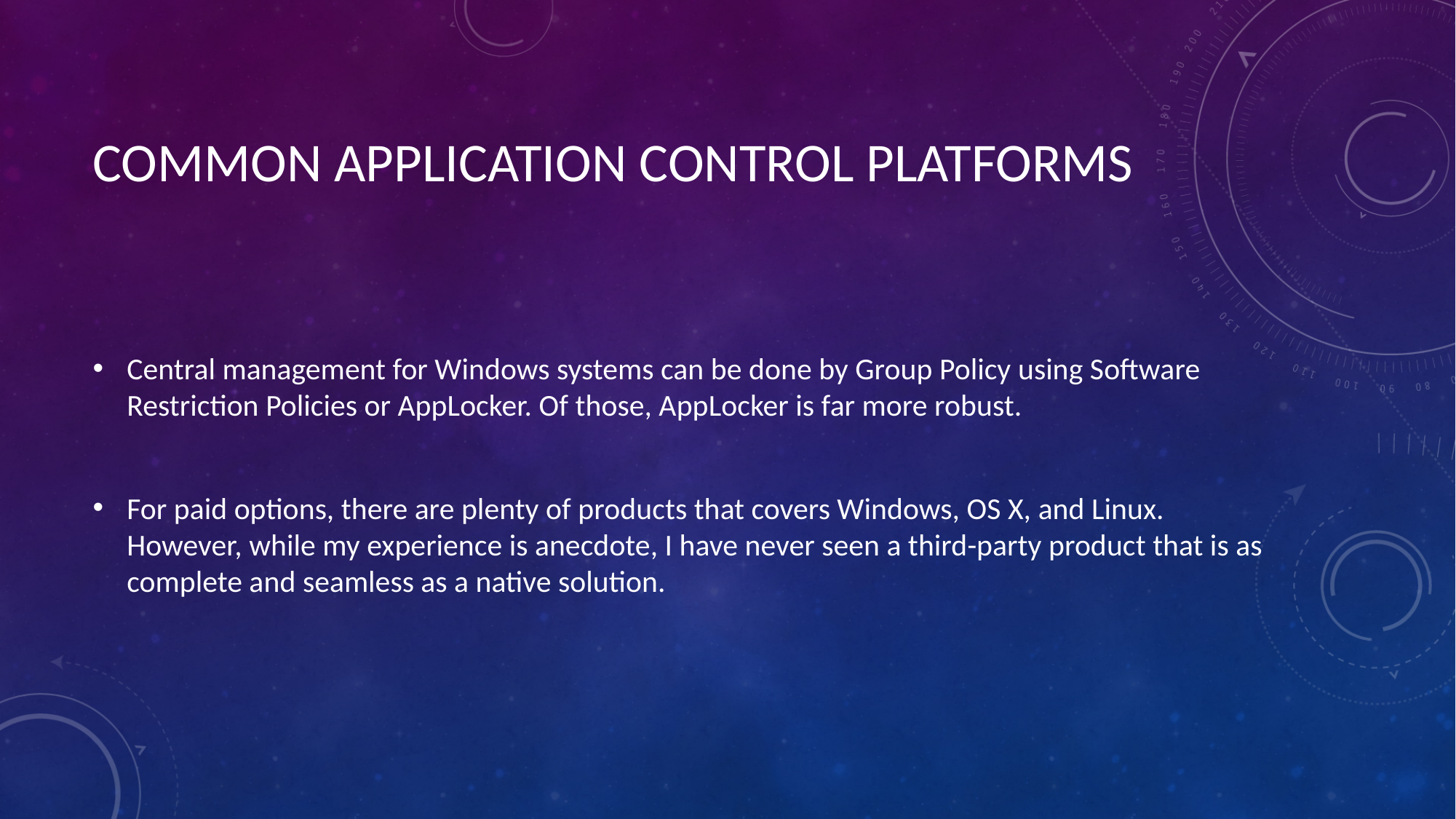

# Common application control platforms
Central management for Windows systems can be done by Group Policy using Software Restriction Policies or AppLocker. Of those, AppLocker is far more robust.

For paid options, there are plenty of products that covers Windows, OS X, and Linux. However, while my experience is anecdote, I have never seen a third-party product that is as complete and seamless as a native solution.